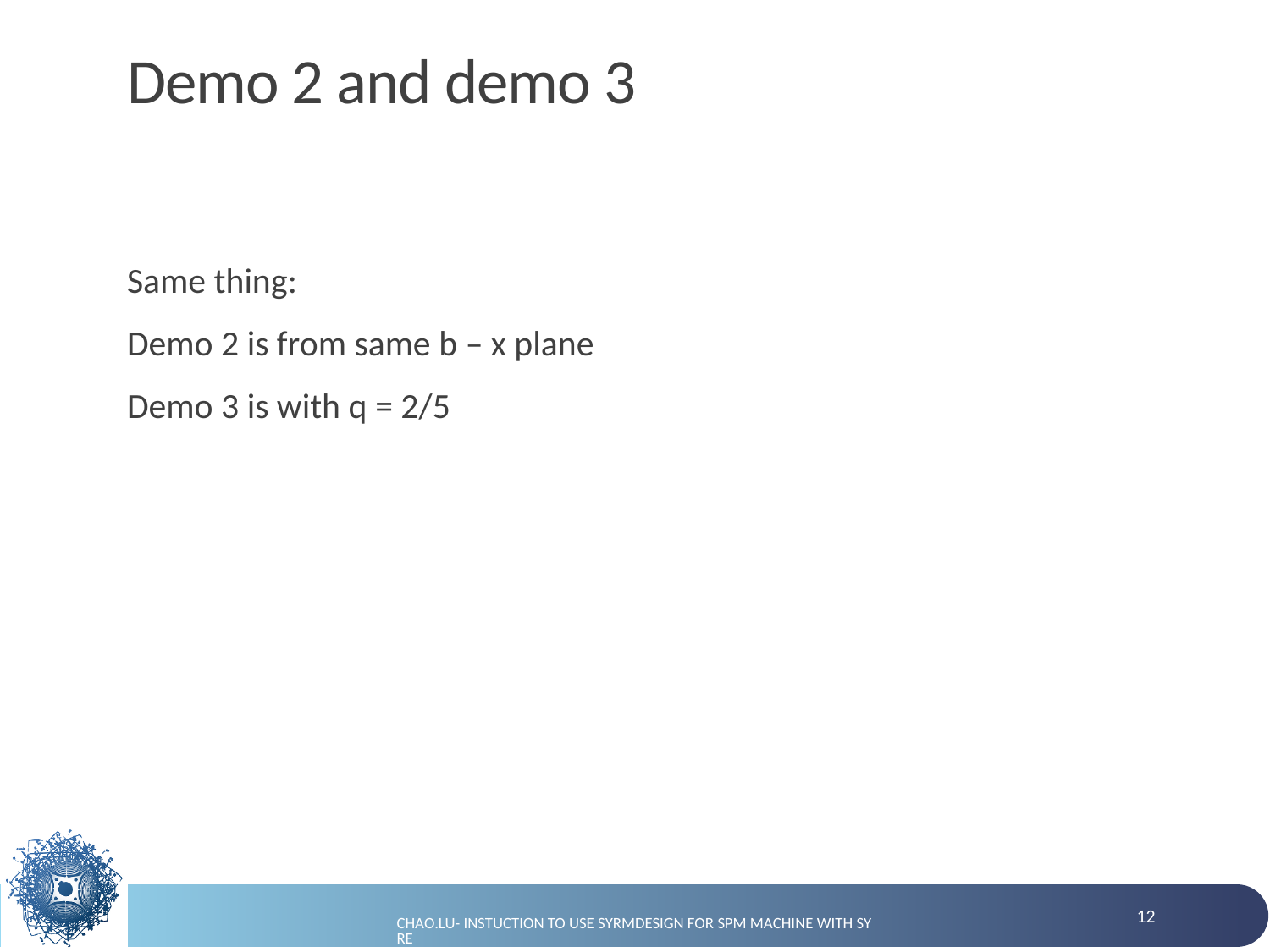

# Demo 2 and demo 3
Same thing:
Demo 2 is from same b – x plane
Demo 3 is with q = 2/5
12
Chao.LU- instuction to use syrmDesign for spm machine with syre